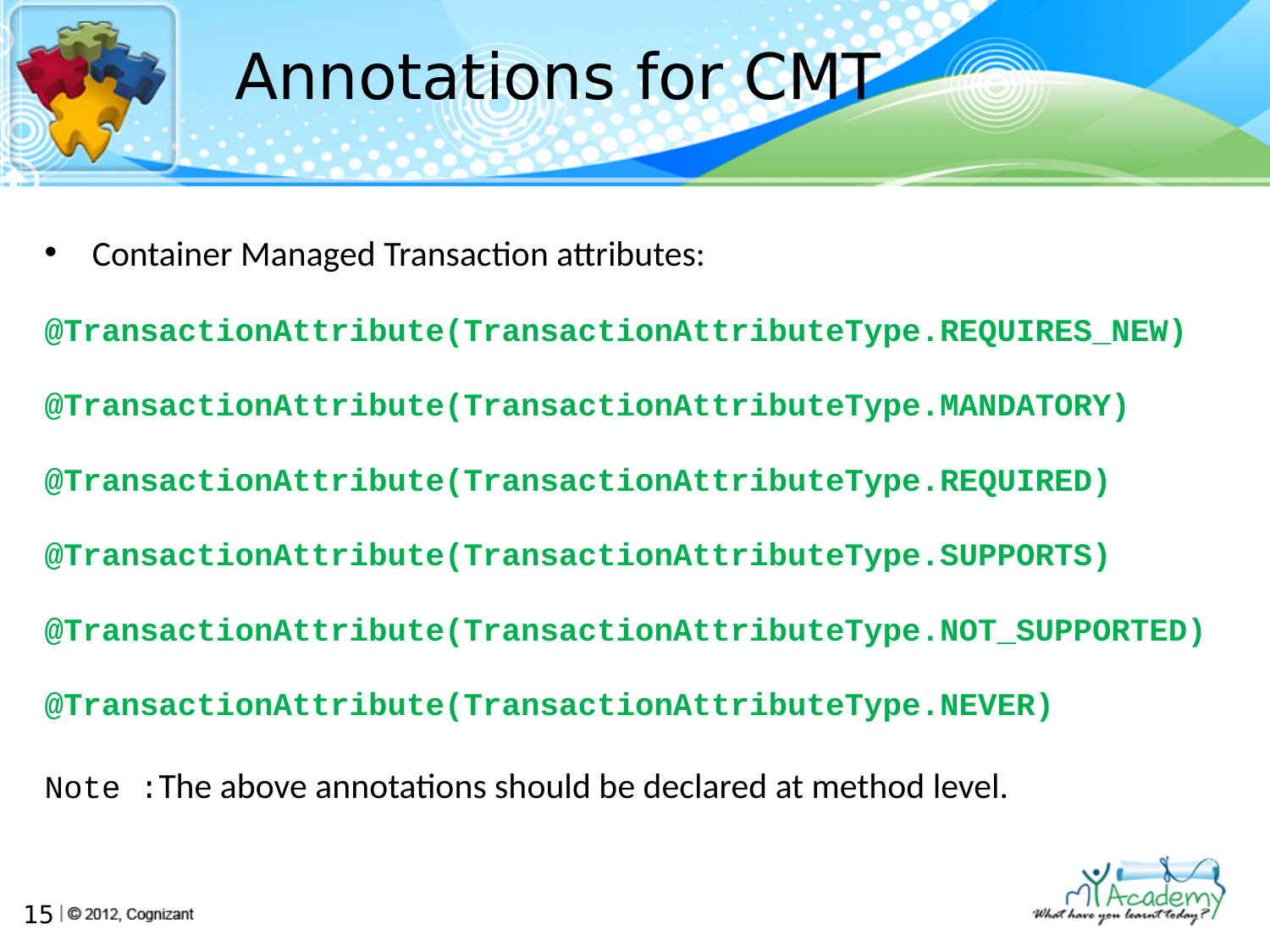

# Annotations for CMT
Container Managed Transaction attributes:
@TransactionAttribute(TransactionAttributeType.REQUIRES_NEW)
@TransactionAttribute(TransactionAttributeType.MANDATORY)
@TransactionAttribute(TransactionAttributeType.REQUIRED)
@TransactionAttribute(TransactionAttributeType.SUPPORTS)
@TransactionAttribute(TransactionAttributeType.NOT_SUPPORTED)
@TransactionAttribute(TransactionAttributeType.NEVER)
Note :The above annotations should be declared at method level.
15